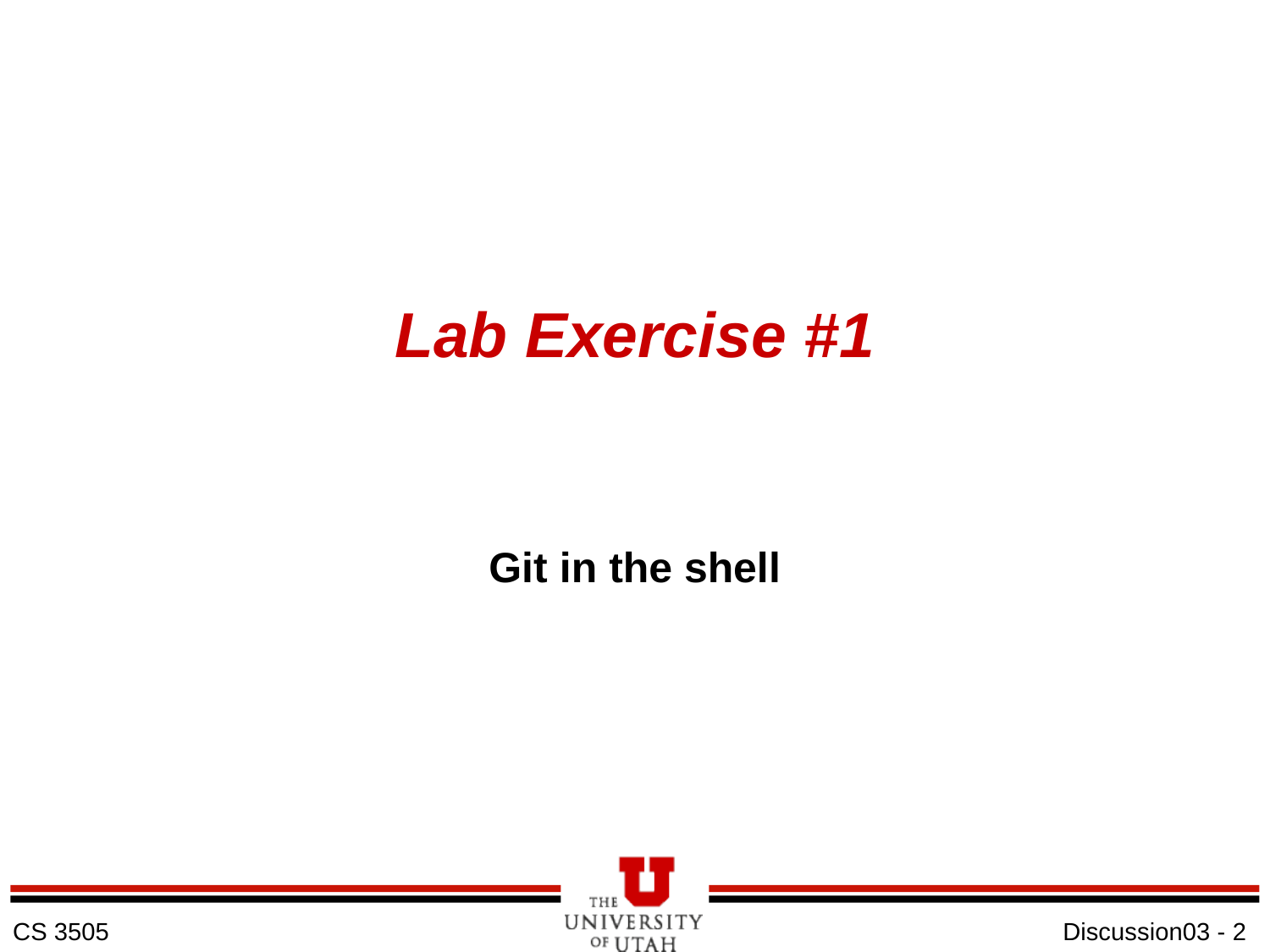

# Lab Exercise #1
Git in the shell
Discussion03 - 2
CS 3505